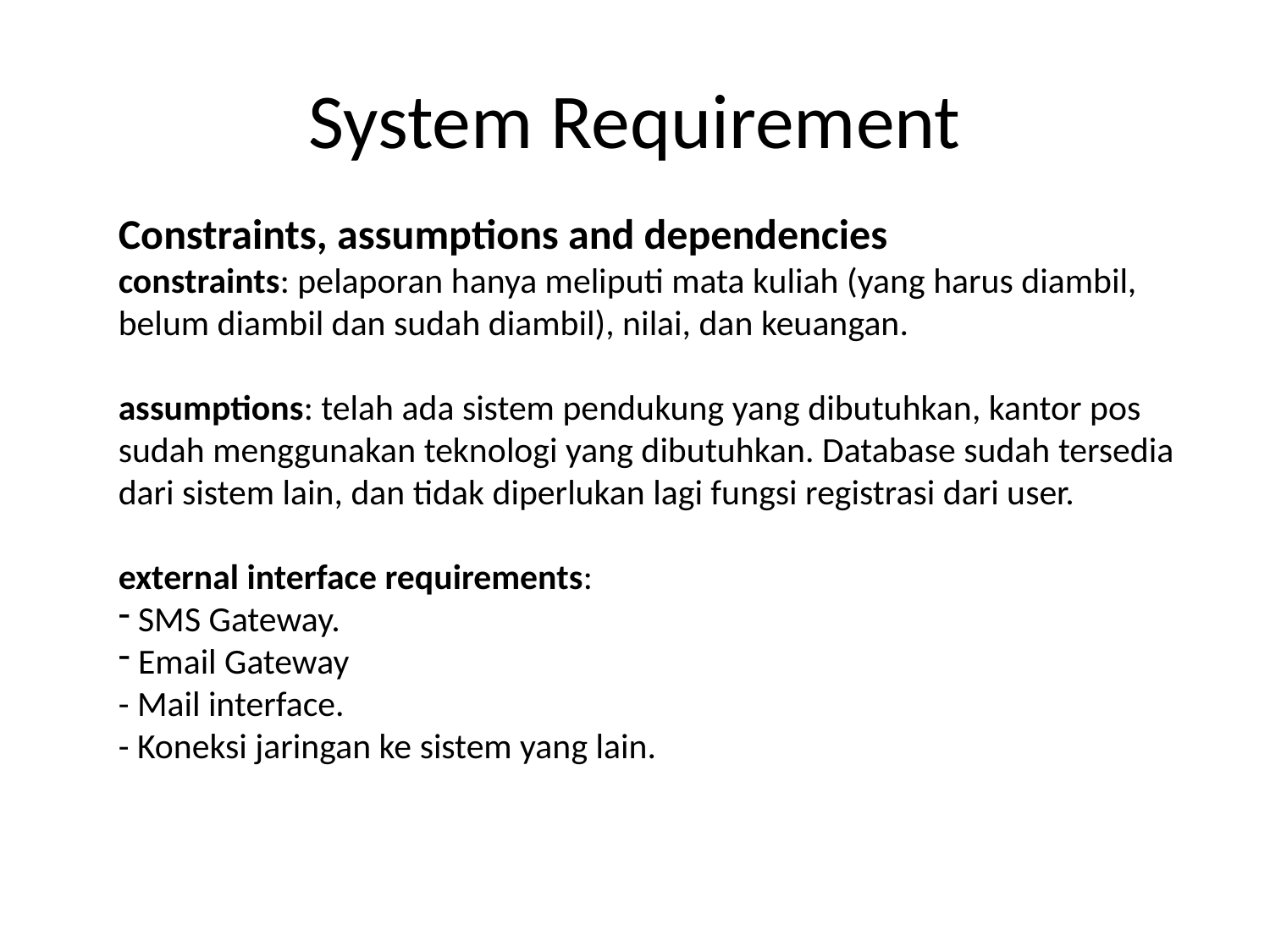

# System Requirement
Constraints, assumptions and dependencies
constraints: pelaporan hanya meliputi mata kuliah (yang harus diambil, belum diambil dan sudah diambil), nilai, dan keuangan.

assumptions: telah ada sistem pendukung yang dibutuhkan, kantor pos sudah menggunakan teknologi yang dibutuhkan. Database sudah tersedia dari sistem lain, dan tidak diperlukan lagi fungsi registrasi dari user.

external interface requirements:
 SMS Gateway.
 Email Gateway
- Mail interface.
- Koneksi jaringan ke sistem yang lain.